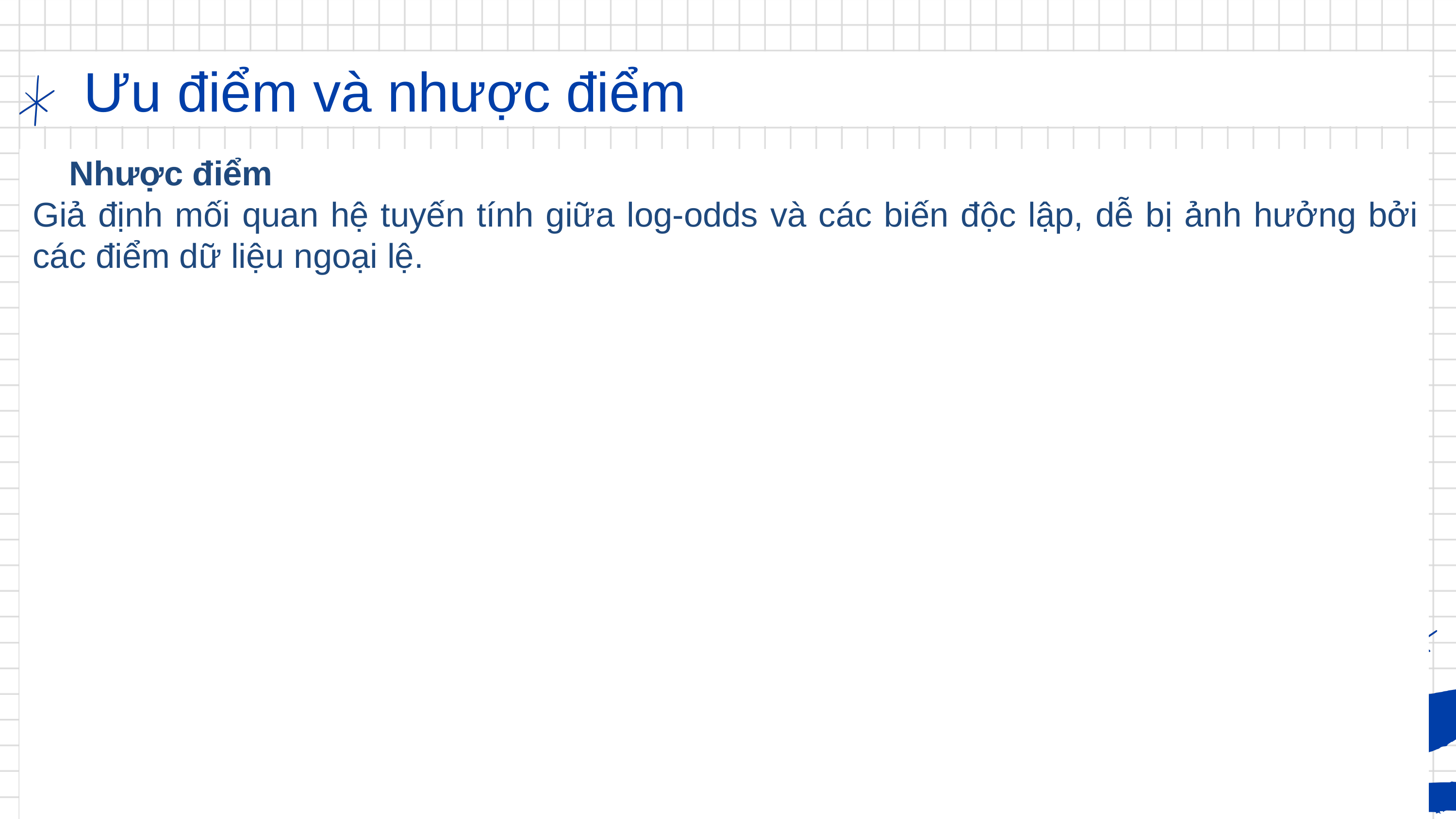

Ưu điểm và nhược điểm

Nhược điểm
Giả định mối quan hệ tuyến tính giữa log-odds và các biến độc lập, dễ bị ảnh hưởng bởi các điểm dữ liệu ngoại lệ.